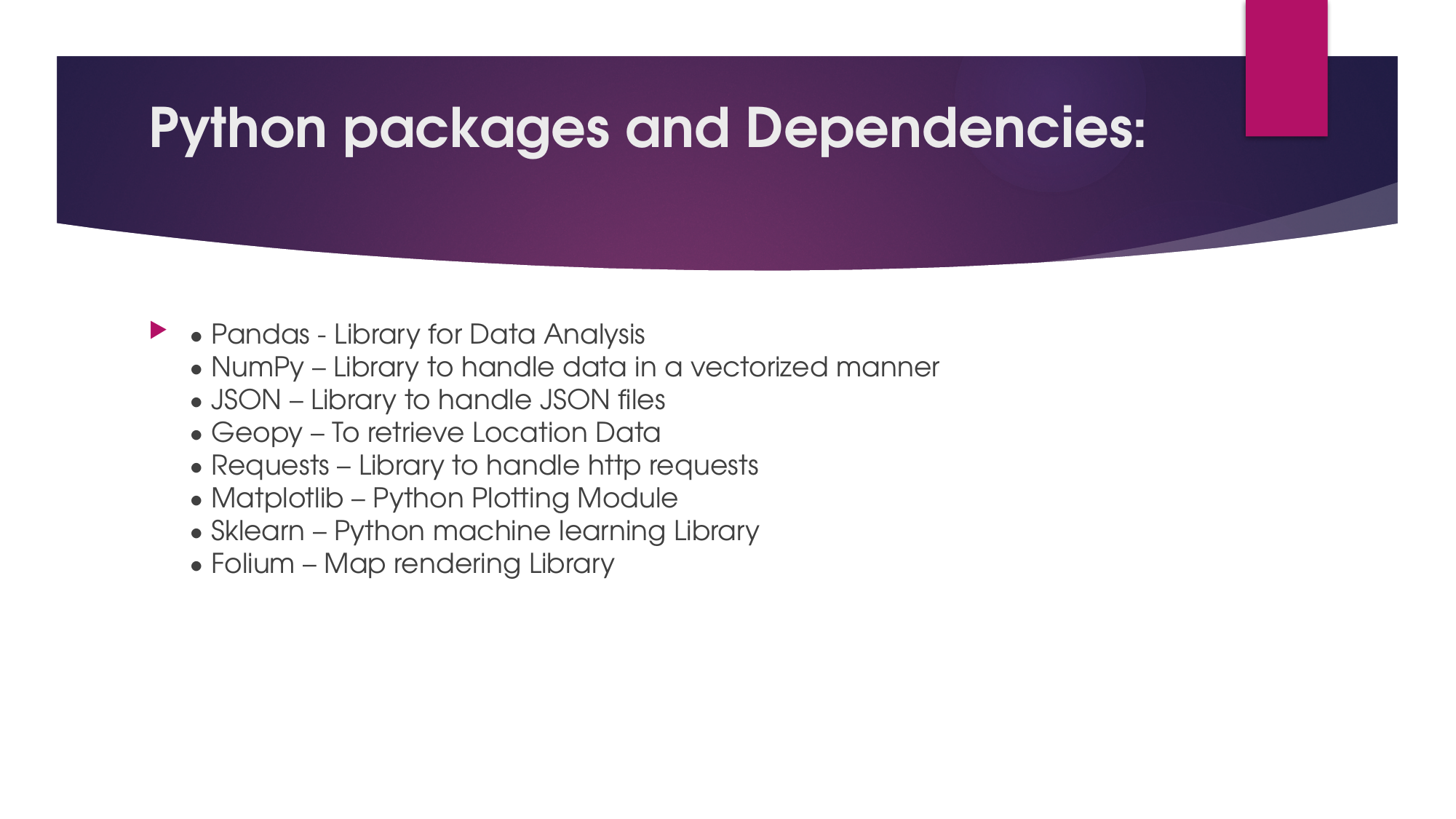

# Python packages and Dependencies:
• Pandas - Library for Data Analysis
• NumPy – Library to handle data in a vectorized manner
• JSON – Library to handle JSON files
• Geopy – To retrieve Location Data
• Requests – Library to handle http requests
• Matplotlib – Python Plotting Module
• Sklearn – Python machine learning Library
• Folium – Map rendering Library